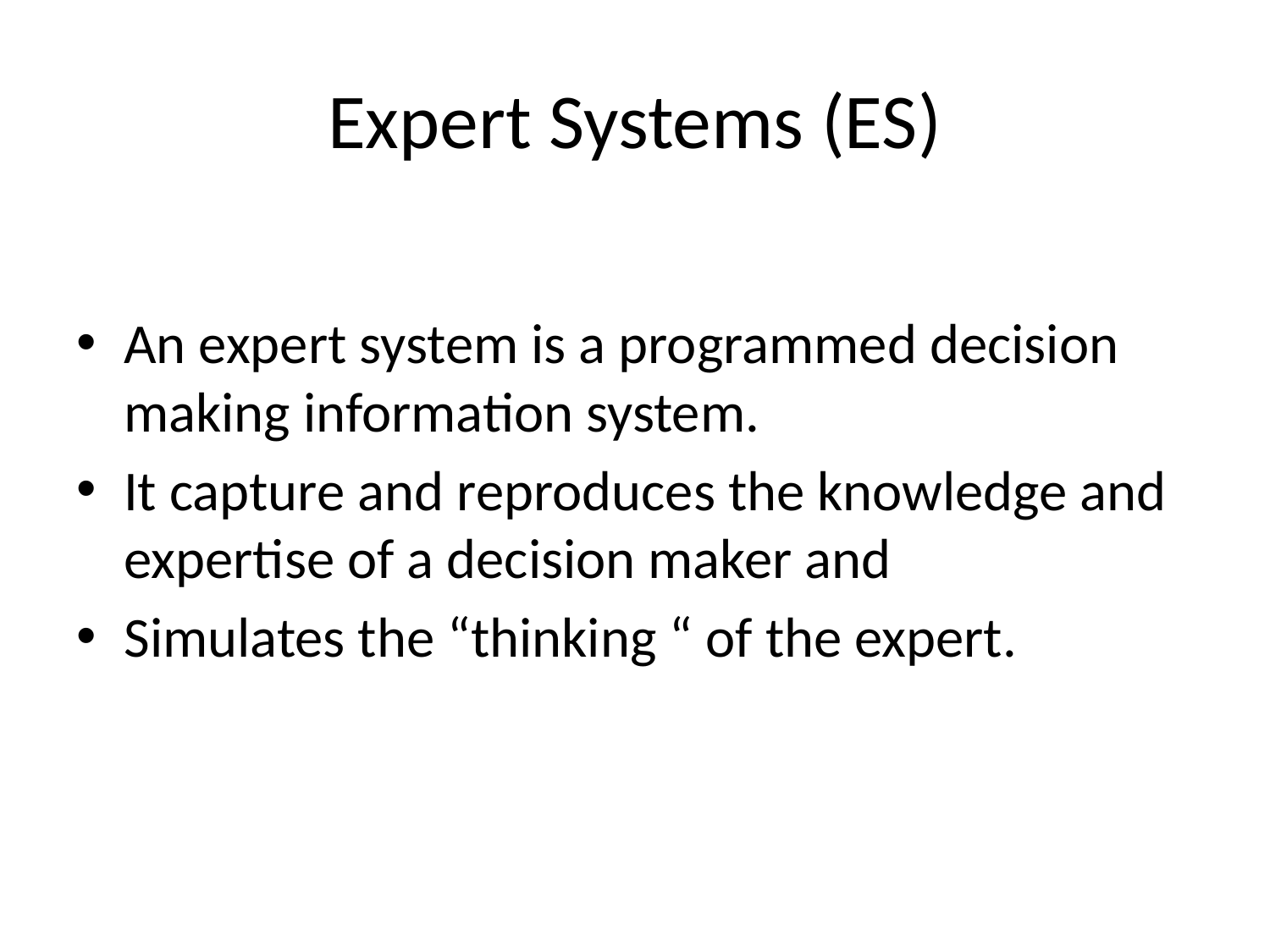

# Expert Systems (ES)

An expert system is a programmed decision making information system.
It capture and reproduces the knowledge and expertise of a decision maker and
Simulates the “thinking “ of the expert.